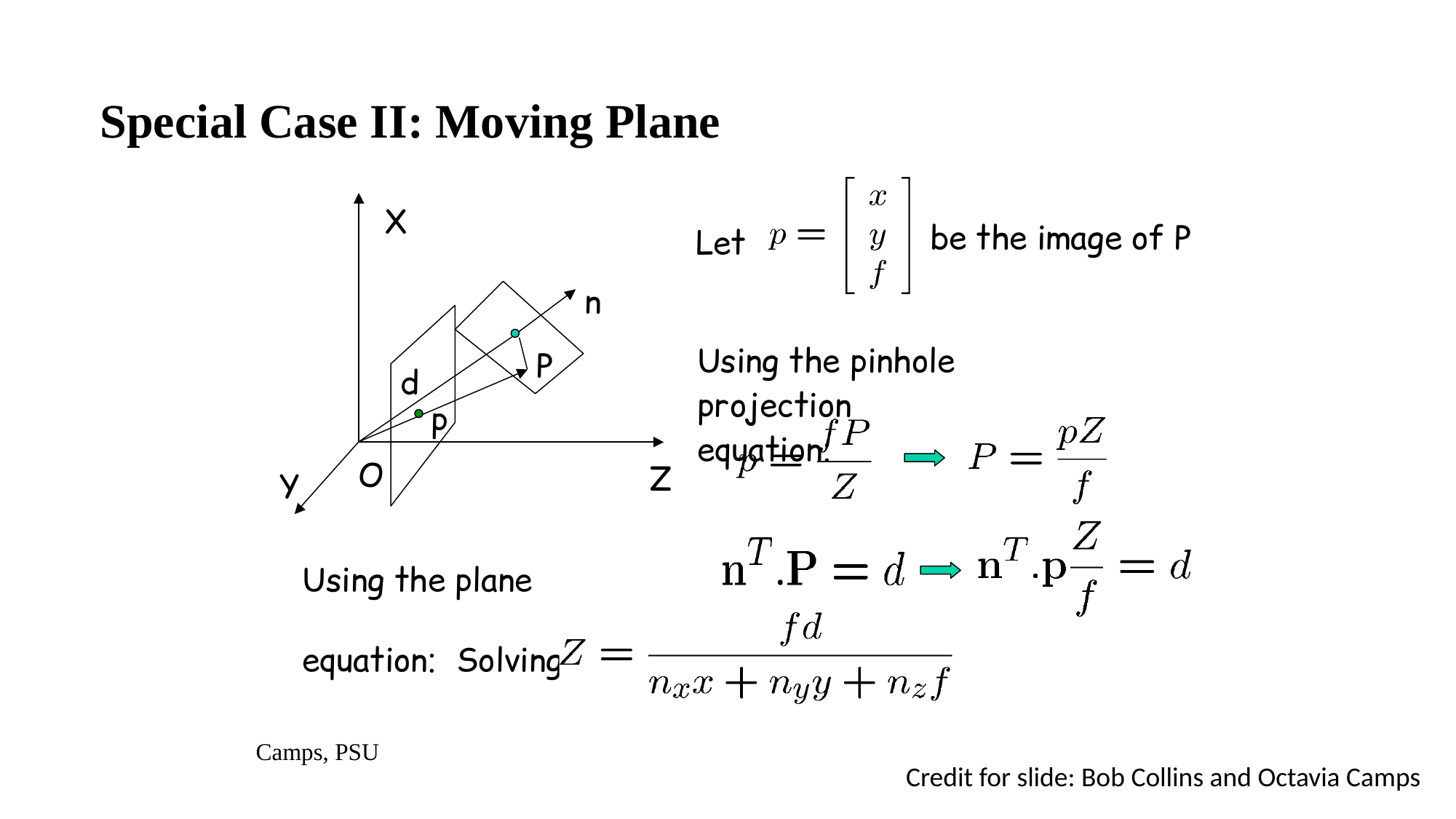

# Special Case II: Moving Plane

X

be the image of P

Using the pinhole  projection equation:
Let

n

P
d

p

O
Z
Y

Using the plane equation:  Solving for Z:

Camps, PSU
Credit for slide: Bob Collins and Octavia Camps